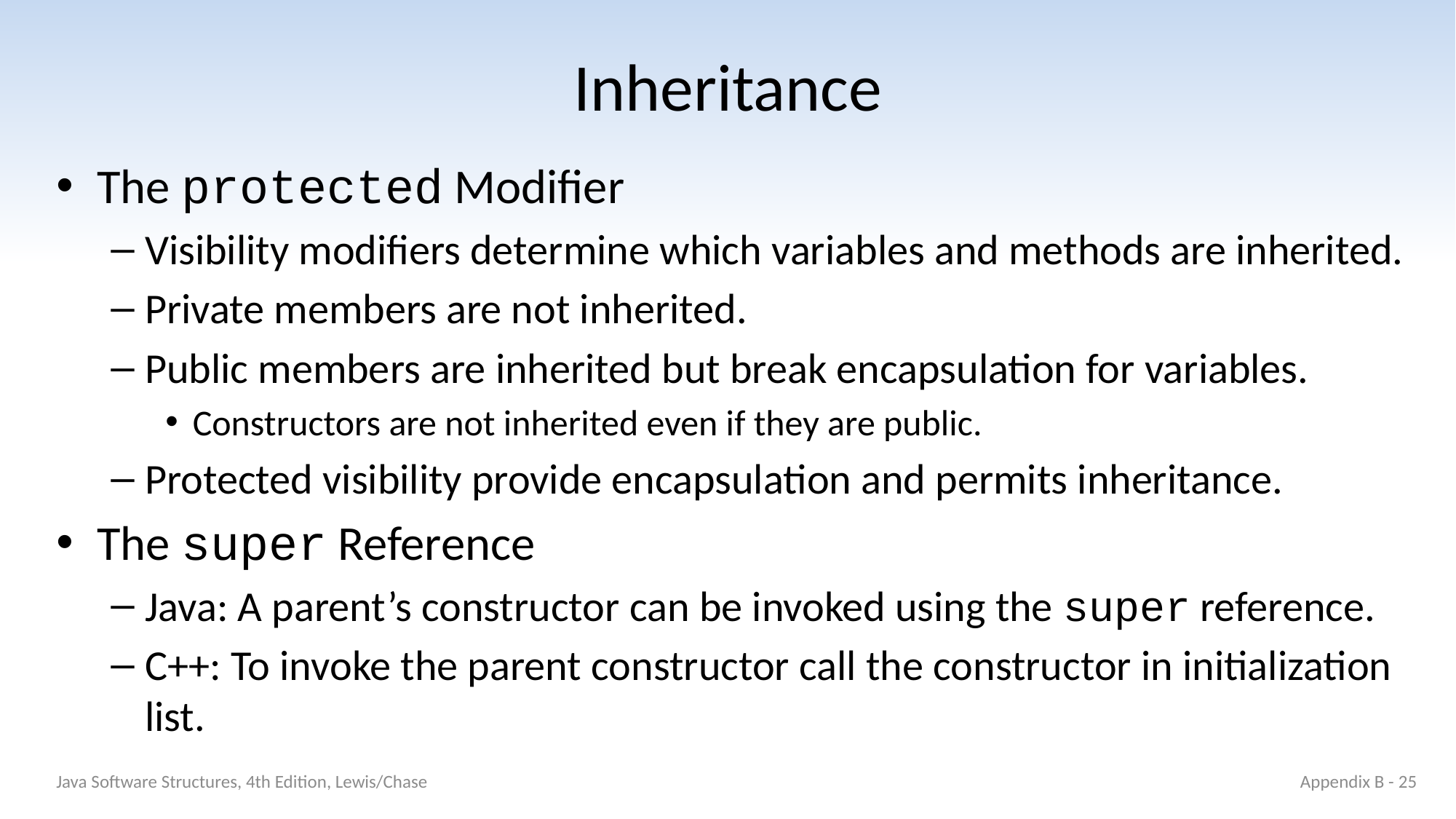

# Inheritance
The protected Modifier
Visibility modifiers determine which variables and methods are inherited.
Private members are not inherited.
Public members are inherited but break encapsulation for variables.
Constructors are not inherited even if they are public.
Protected visibility provide encapsulation and permits inheritance.
The super Reference
Java: A parent’s constructor can be invoked using the super reference.
C++: To invoke the parent constructor call the constructor in initialization list.

Java Software Structures, 4th Edition, Lewis/Chase
Appendix B - 25